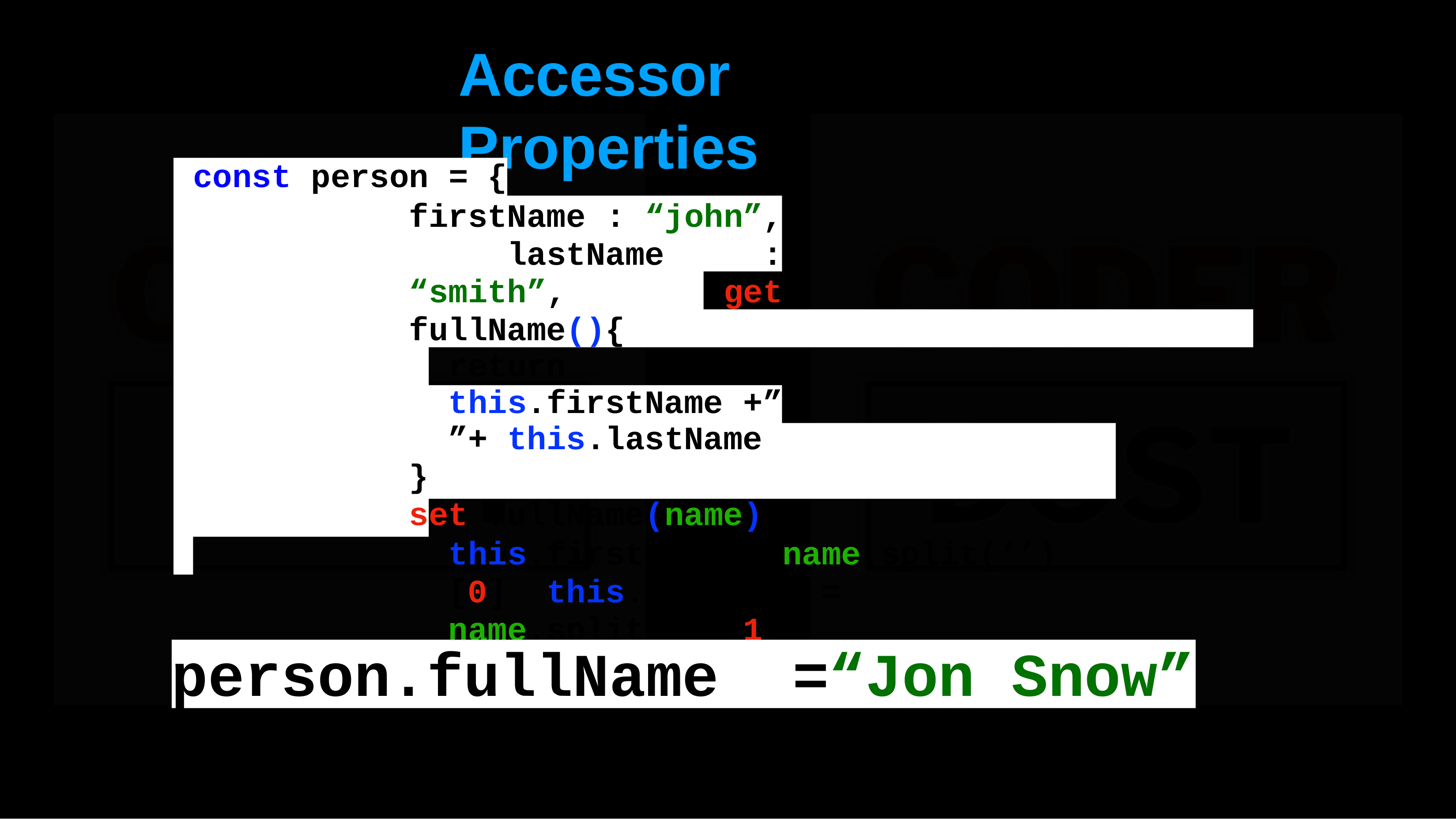

# Accessor	Properties
const person = {
firstName : “john”,  lastName : “smith”,  get fullName(){
return this.firstName +” ”+ this.lastName
}
set fullName(name){
this.firstName = name.split(‘’)[0]  this.lastName = name.split(‘’)[1]
}
}

person.fullName	=“Jon Snow”